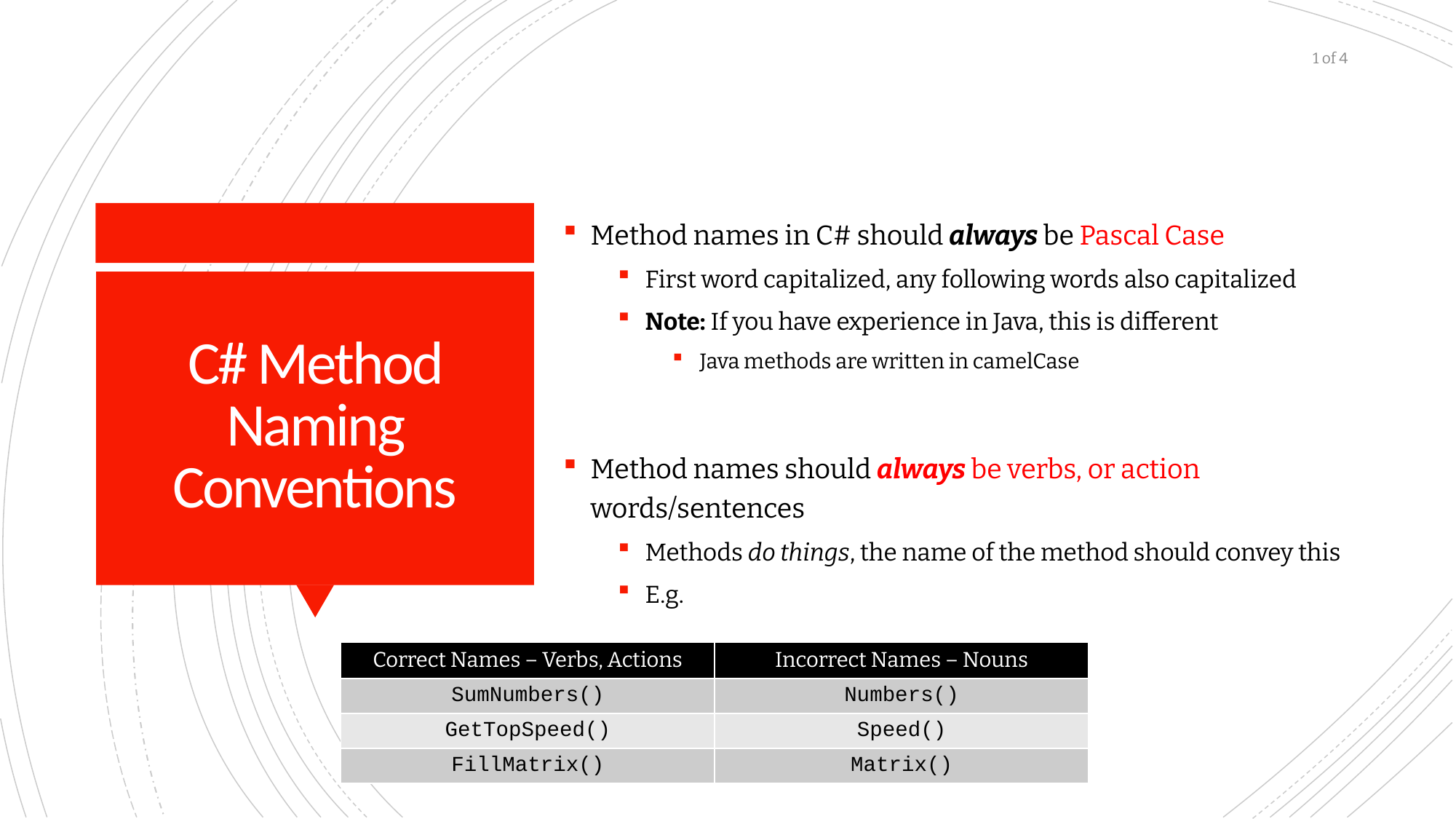

1 of 4
Method names in C# should always be Pascal Case
First word capitalized, any following words also capitalized
Note: If you have experience in Java, this is different
Java methods are written in camelCase

Method names should always be verbs, or action words/sentences
Methods do things, the name of the method should convey this
E.g.
# C# Method Naming Conventions
| Correct Names – Verbs, Actions | Incorrect Names – Nouns |
| --- | --- |
| SumNumbers() | Numbers() |
| GetTopSpeed() | Speed() |
| FillMatrix() | Matrix() |